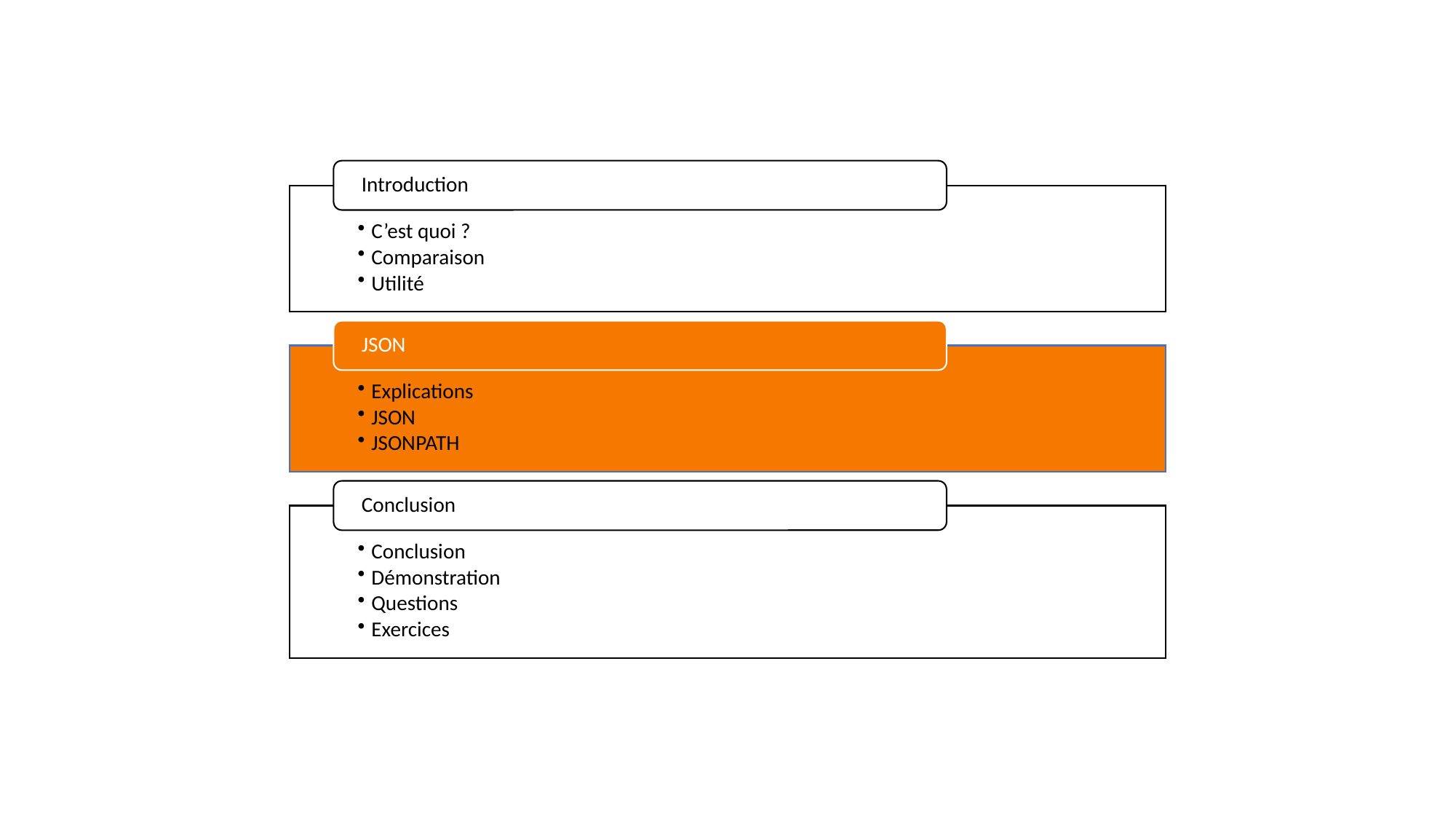

C’est quoi ?
Comparaison
Utilité
Introduction
Explications
JSON
JSONPATH
JSON
Conclusion
Démonstration
Questions
Exercices
Conclusion